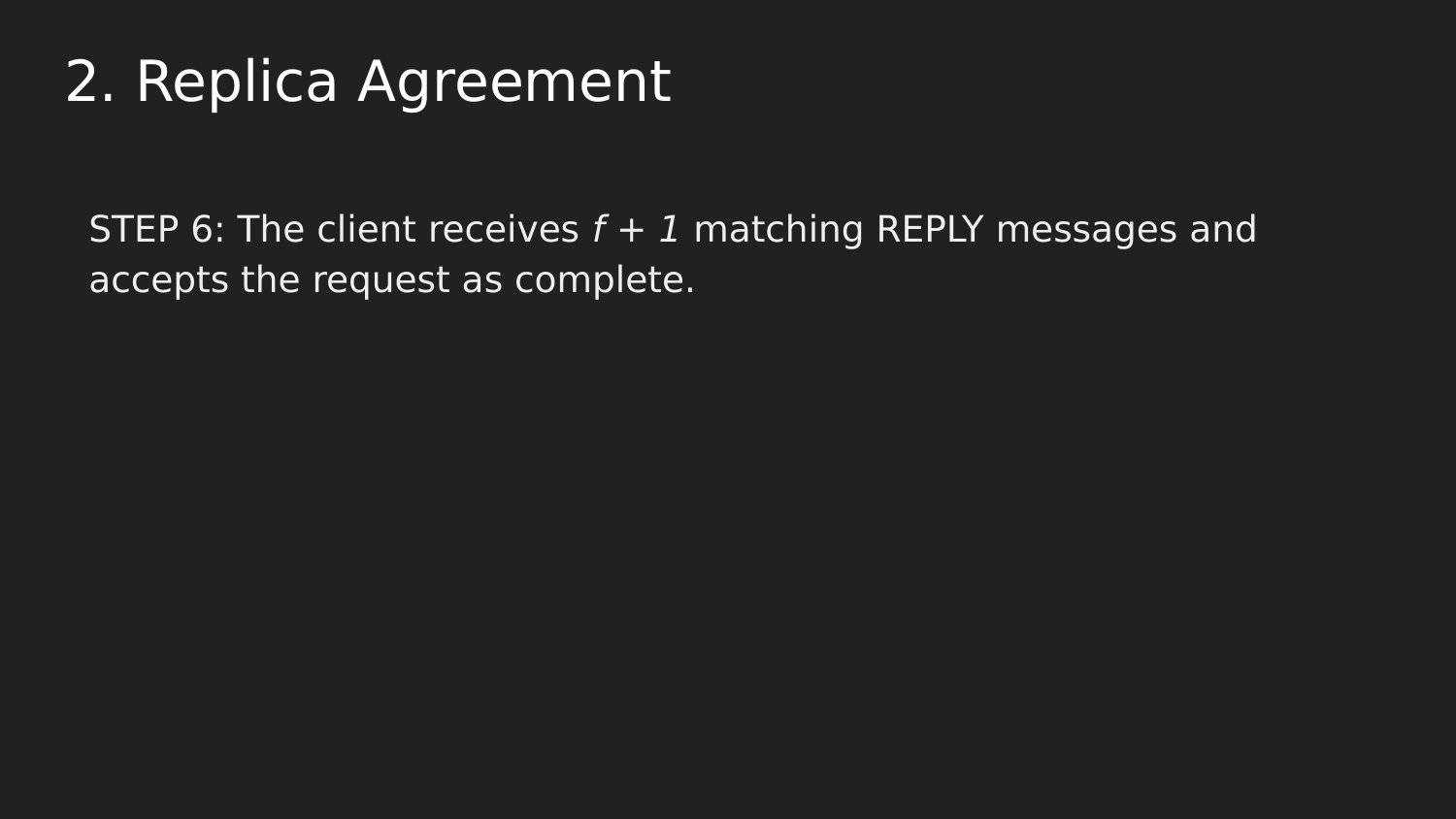

# 2. Replica Agreement
STEP 6: The client receives f + 1 matching REPLY messages and accepts the request as complete.